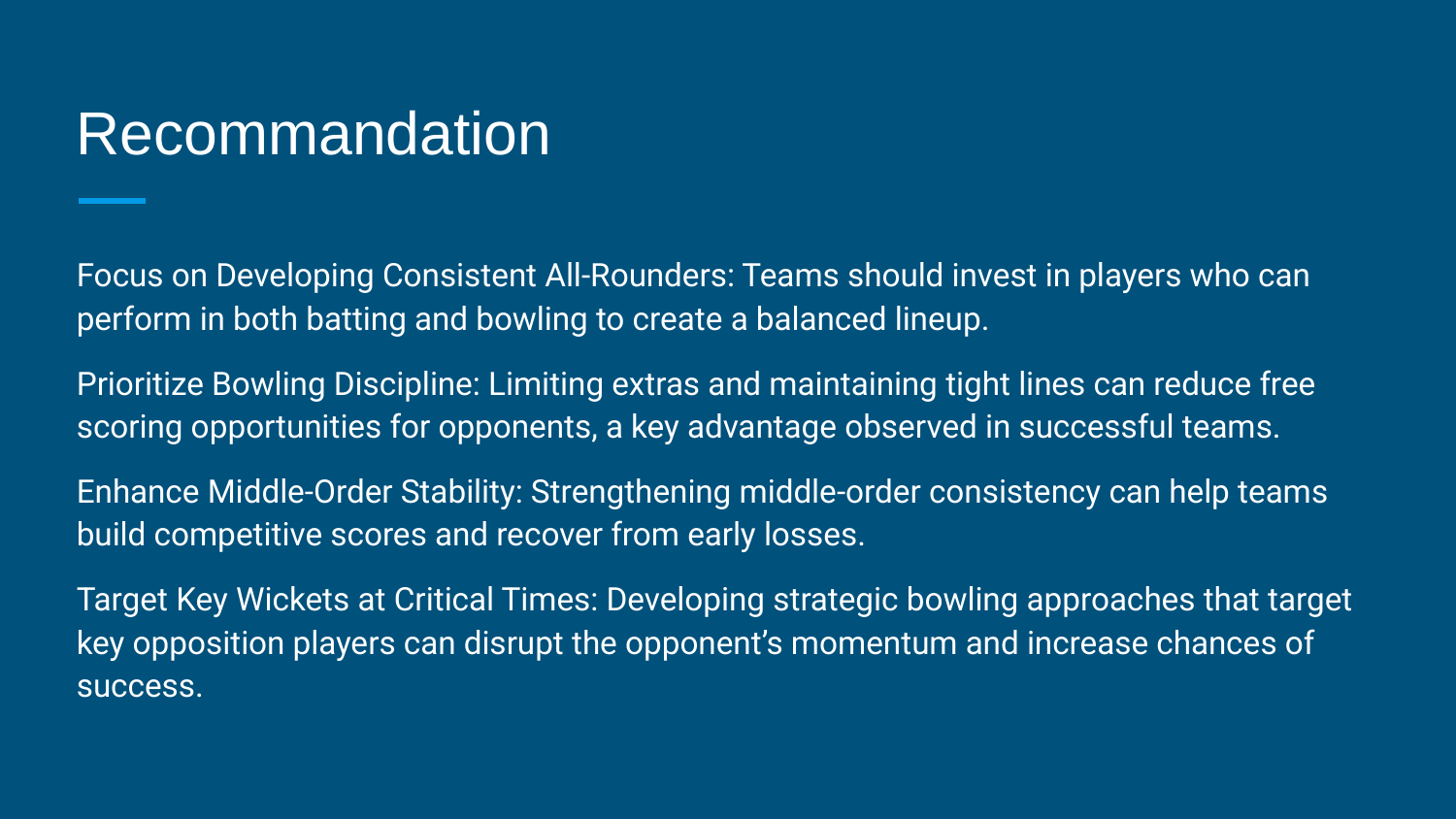

# Recommandation
Focus on Developing Consistent All-Rounders: Teams should invest in players who can perform in both batting and bowling to create a balanced lineup.
Prioritize Bowling Discipline: Limiting extras and maintaining tight lines can reduce free scoring opportunities for opponents, a key advantage observed in successful teams.
Enhance Middle-Order Stability: Strengthening middle-order consistency can help teams build competitive scores and recover from early losses.
Target Key Wickets at Critical Times: Developing strategic bowling approaches that target key opposition players can disrupt the opponent’s momentum and increase chances of success.